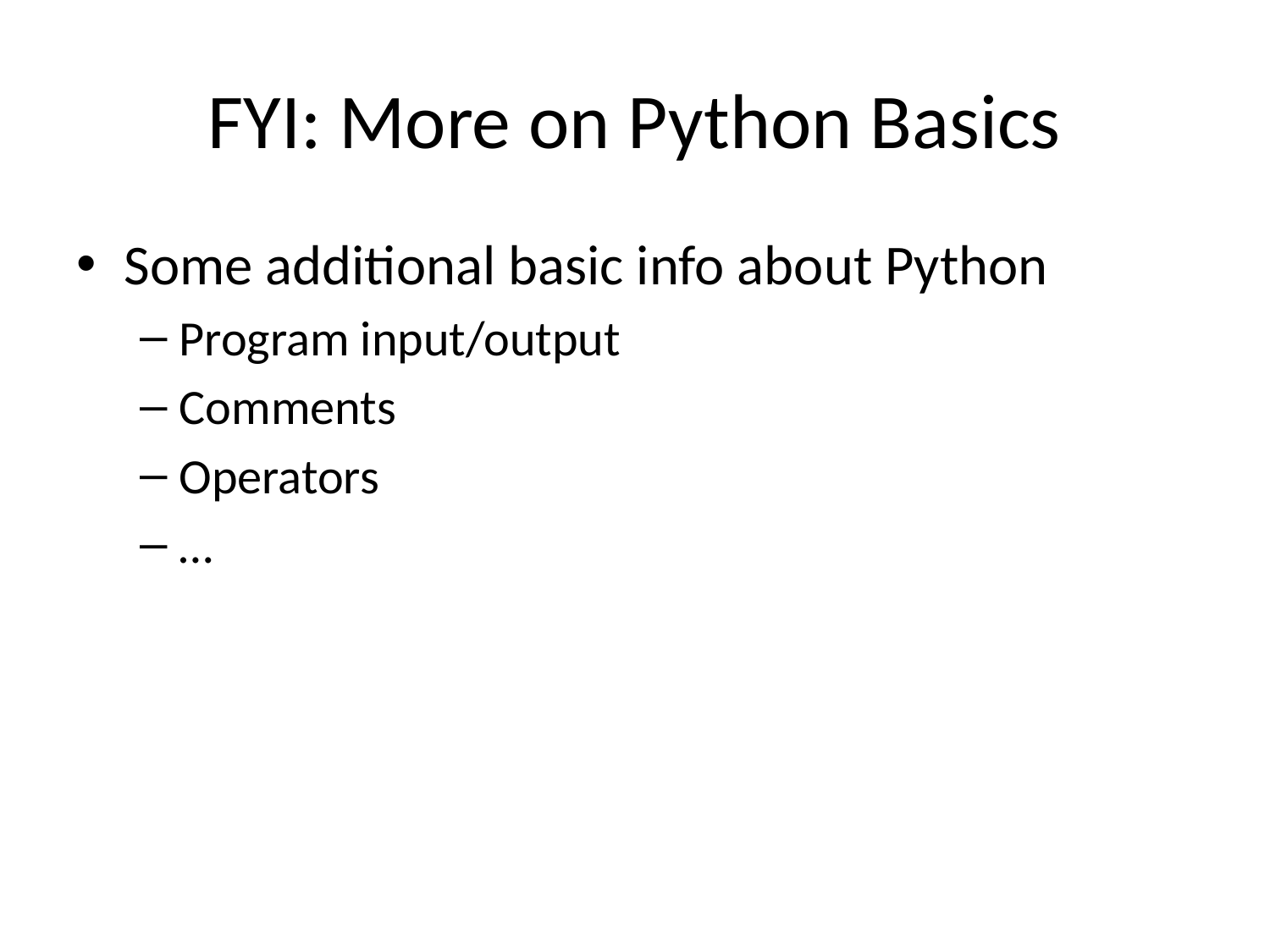

# FYI: More on Python Basics
Some additional basic info about Python
Program input/output
Comments
Operators
…